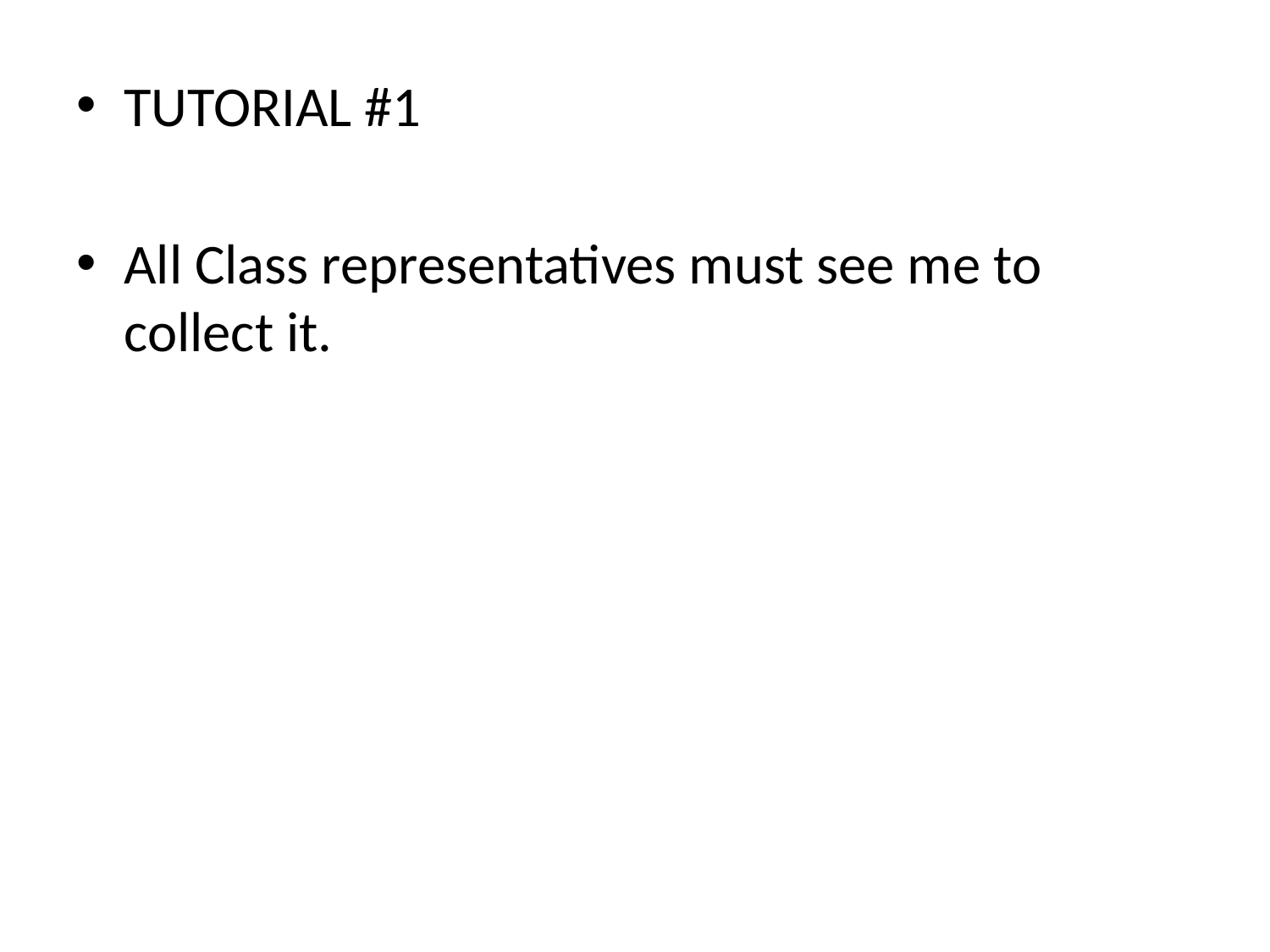

TUTORIAL #1

All Class representatives must see me to collect it.